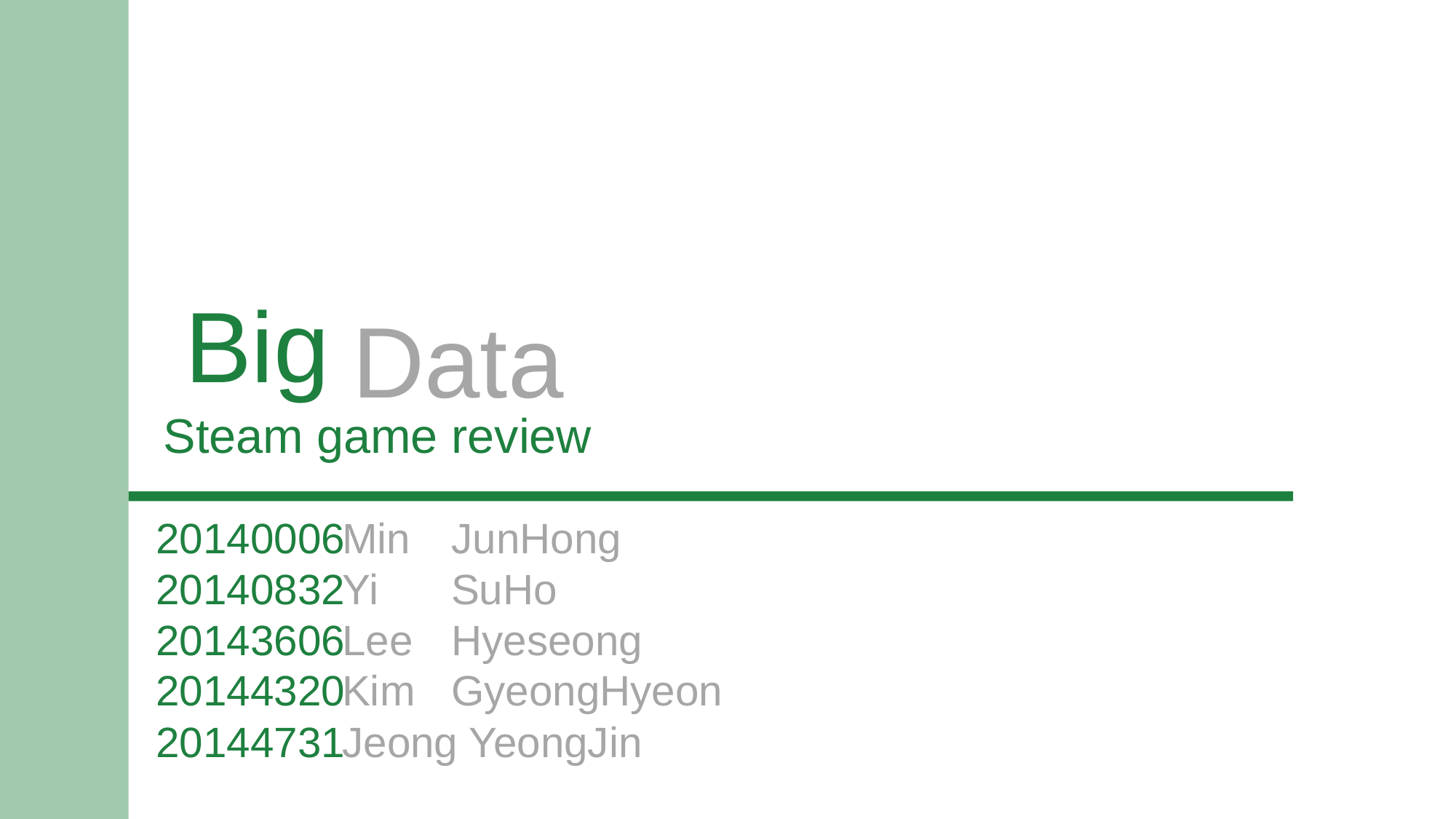

Big
 Data
Steam game review

20140006
20140832
20143606
20144320
20144731
Min 	JunHong
Yi    	SuHo
Lee	Hyeseong
Kim	GyeongHyeon
Jeong YeongJin
CAU  Big Data, Professor Kim Mucheol